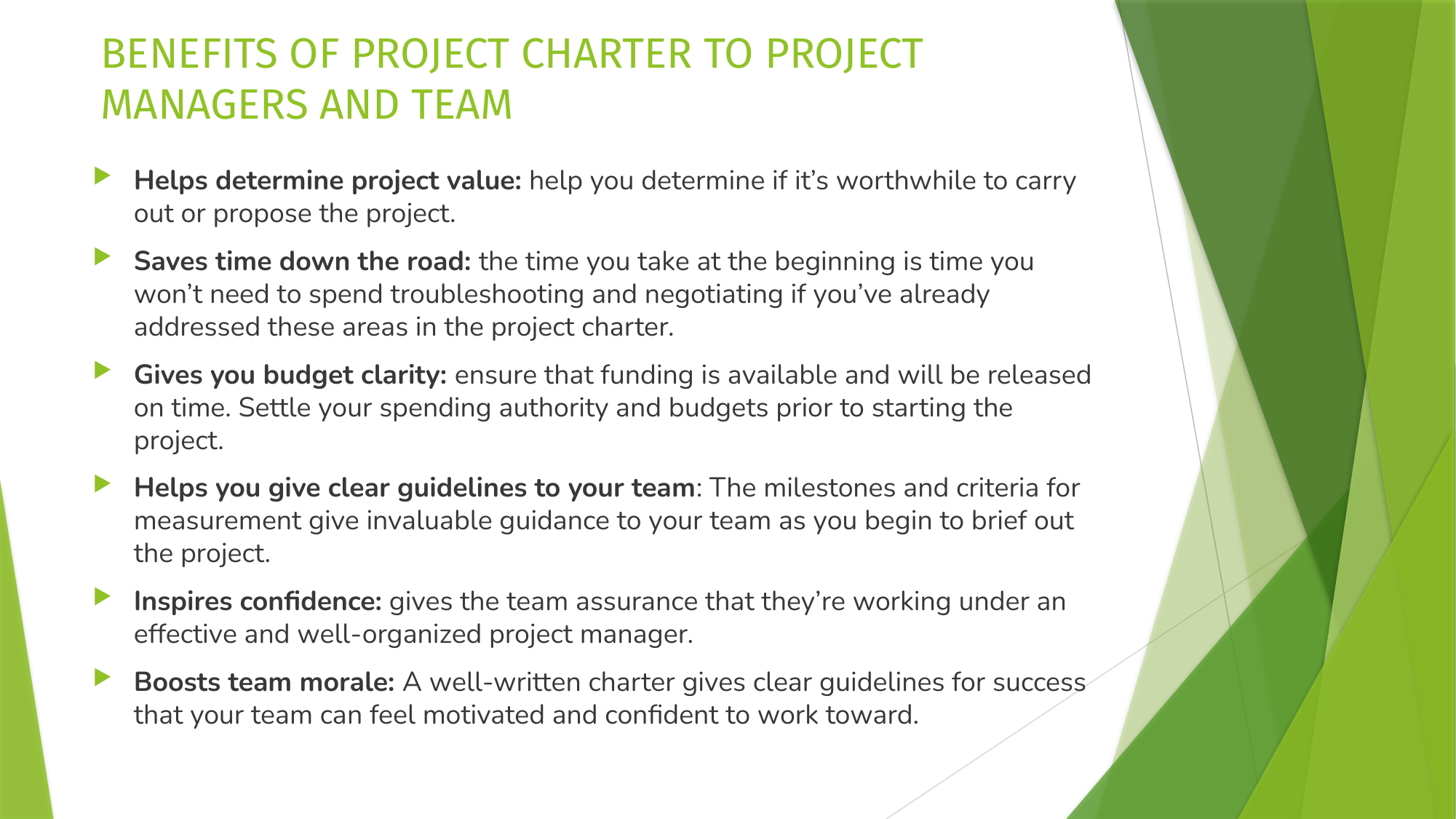

# BENEFITS OF PROJECT CHARTER TO PROJECT MANAGERS AND TEAM
Helps determine project value: help you determine if it’s worthwhile to carry out or propose the project.
Saves time down the road: the time you take at the beginning is time you won’t need to spend troubleshooting and negotiating if you’ve already addressed these areas in the project charter.
Gives you budget clarity: ensure that funding is available and will be released on time. Settle your spending authority and budgets prior to starting the project.
Helps you give clear guidelines to your team: The milestones and criteria for measurement give invaluable guidance to your team as you begin to brief out the project.
Inspires confidence: gives the team assurance that they’re working under an effective and well-organized project manager.
Boosts team morale: A well-written charter gives clear guidelines for success that your team can feel motivated and confident to work toward.